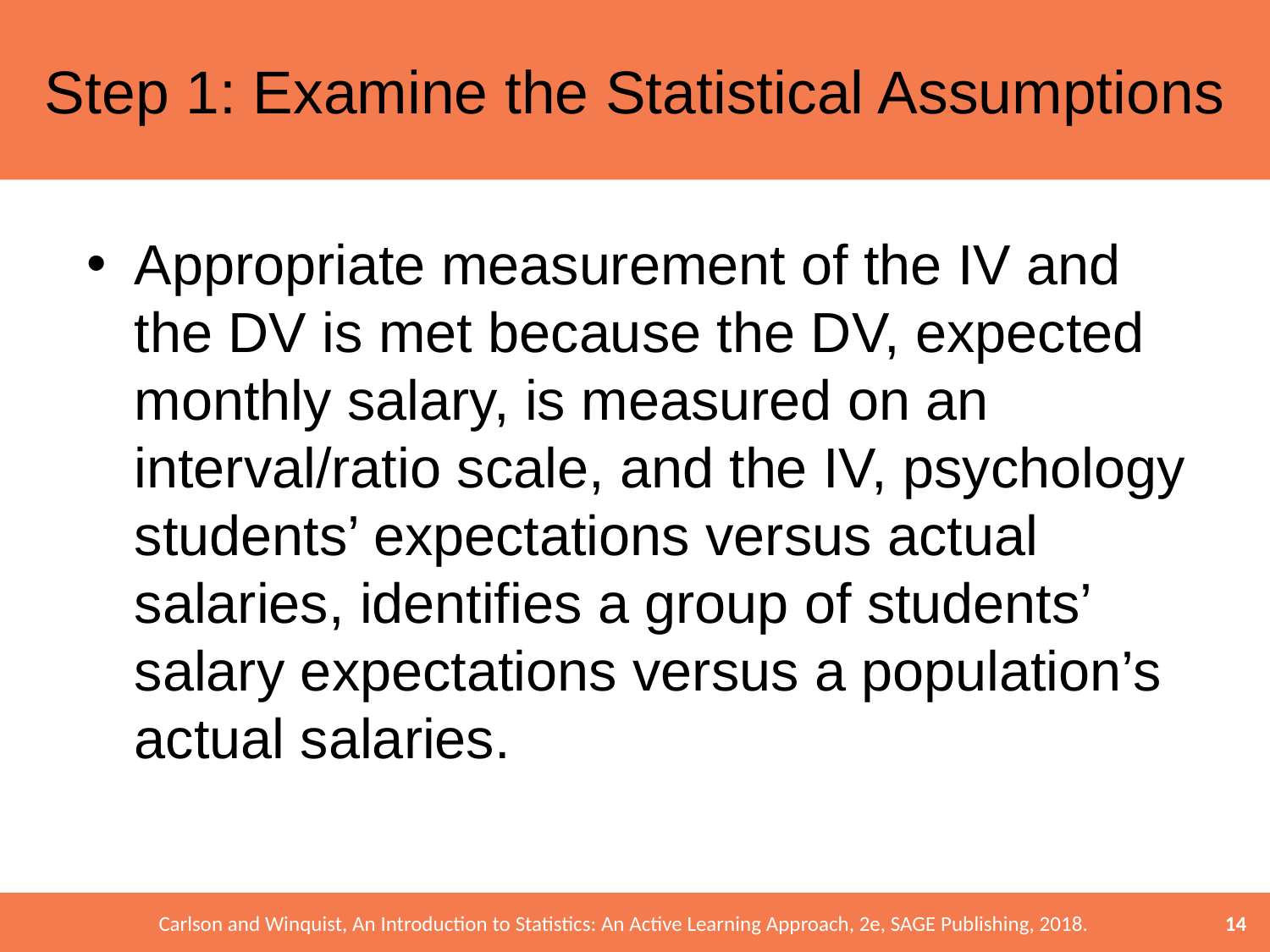

# Step 1: Examine the Statistical Assumptions
Appropriate measurement of the IV and the DV is met because the DV, expected monthly salary, is measured on an interval/ratio scale, and the IV, psychology students’ expectations versus actual salaries, identifies a group of students’ salary expectations versus a population’s actual salaries.
14
Carlson and Winquist, An Introduction to Statistics: An Active Learning Approach, 2e, SAGE Publishing, 2018.